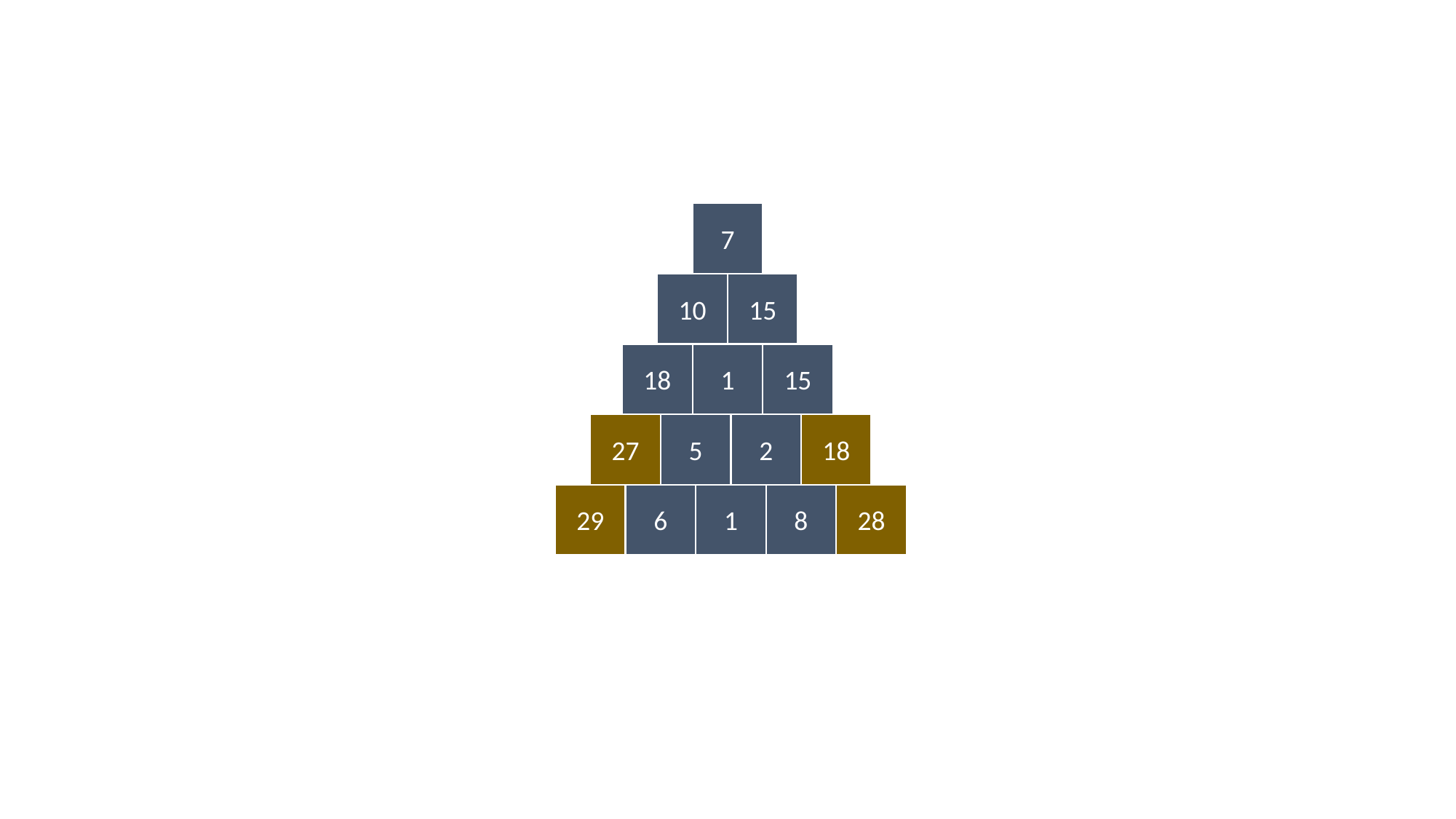

7
10
15
18
1
15
27
5
2
18
29
6
1
8
28